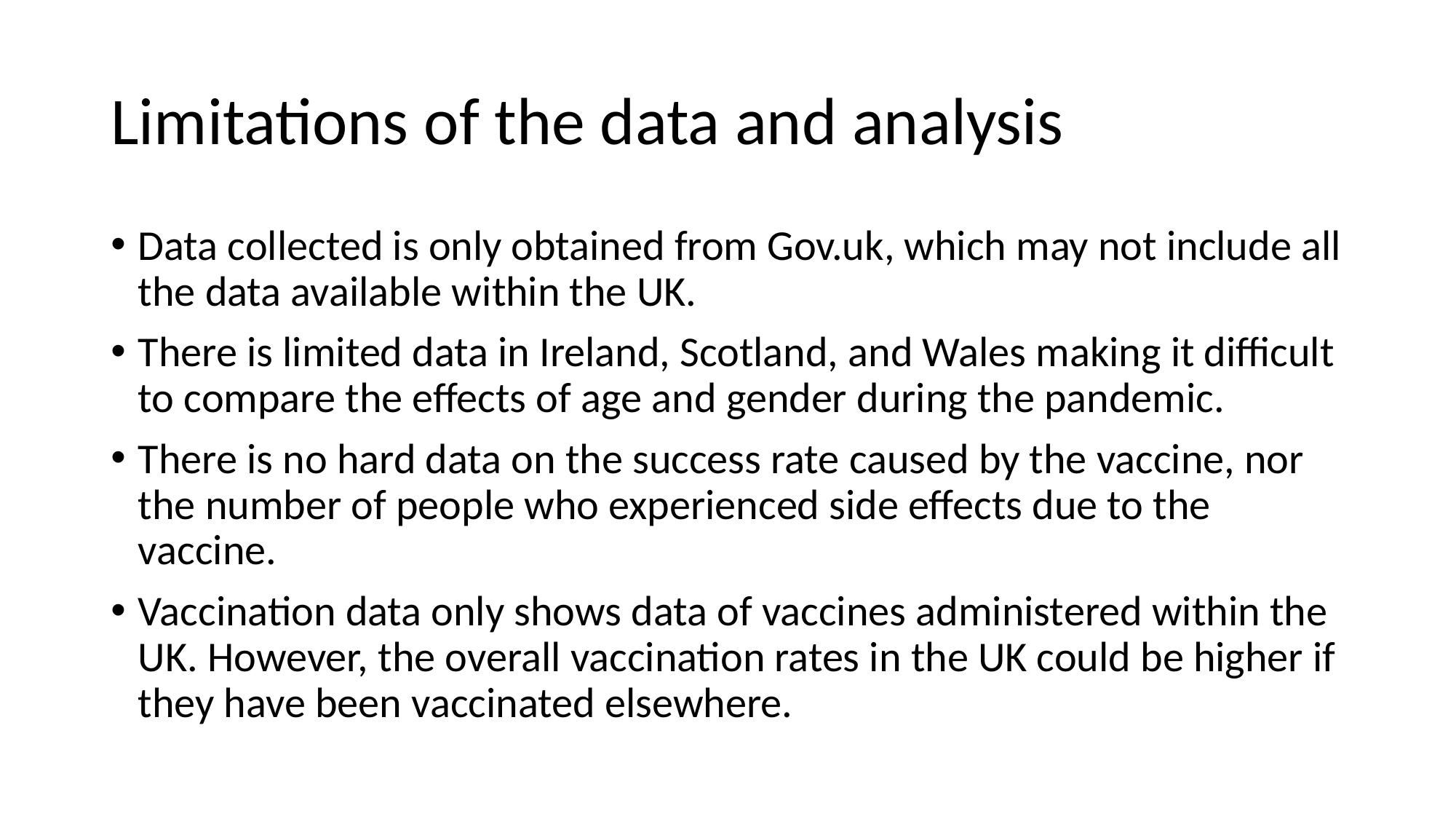

# Limitations of the data and analysis
Data collected is only obtained from Gov.uk, which may not include all the data available within the UK.
There is limited data in Ireland, Scotland, and Wales making it difficult to compare the effects of age and gender during the pandemic.
There is no hard data on the success rate caused by the vaccine, nor the number of people who experienced side effects due to the vaccine.
Vaccination data only shows data of vaccines administered within the UK. However, the overall vaccination rates in the UK could be higher if they have been vaccinated elsewhere.